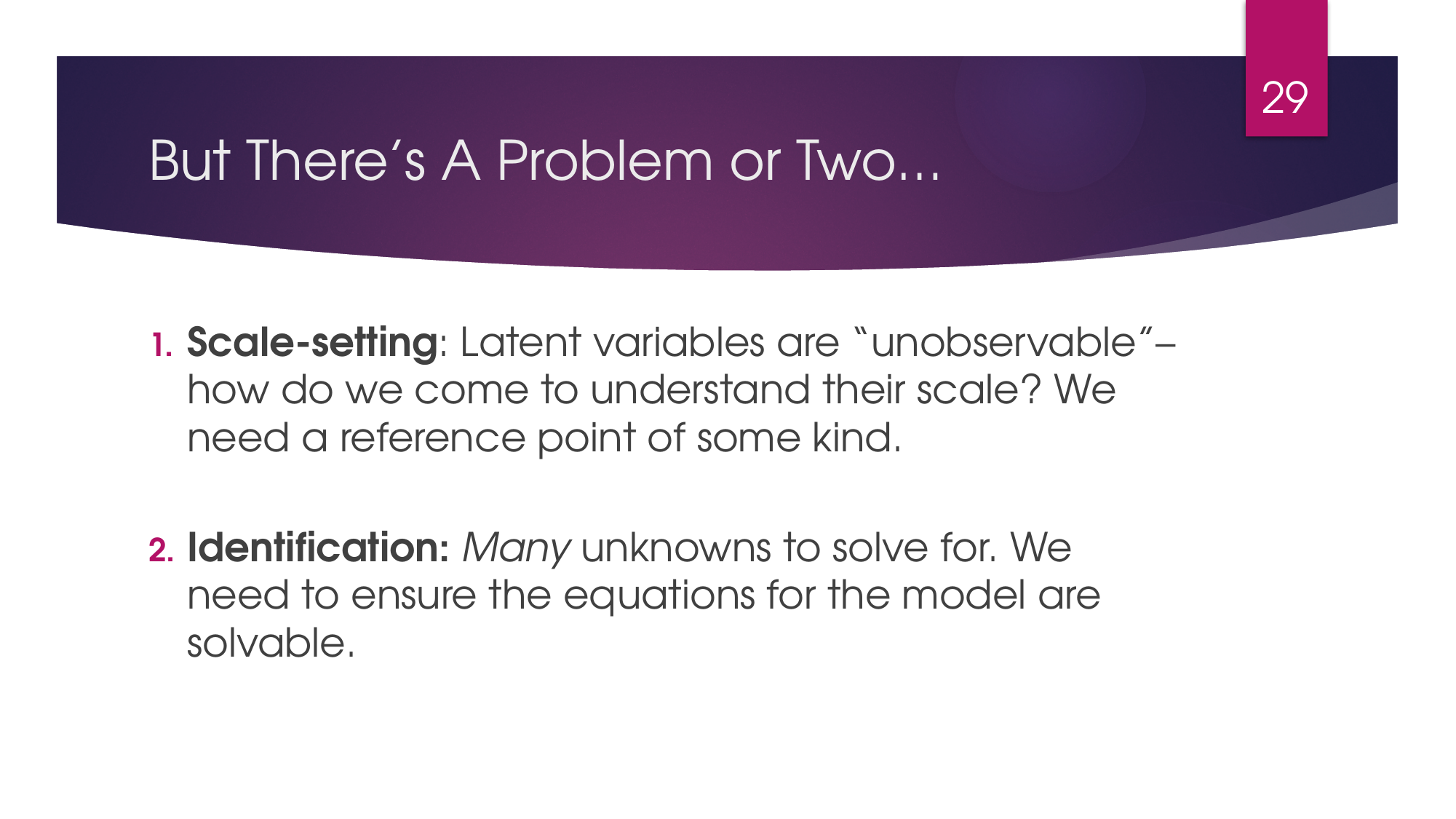

29
# But There’s A Problem or Two…
Scale-setting: Latent variables are “unobservable”–how do we come to understand their scale? We need a reference point of some kind.
Identification: Many unknowns to solve for. We need to ensure the equations for the model are solvable.